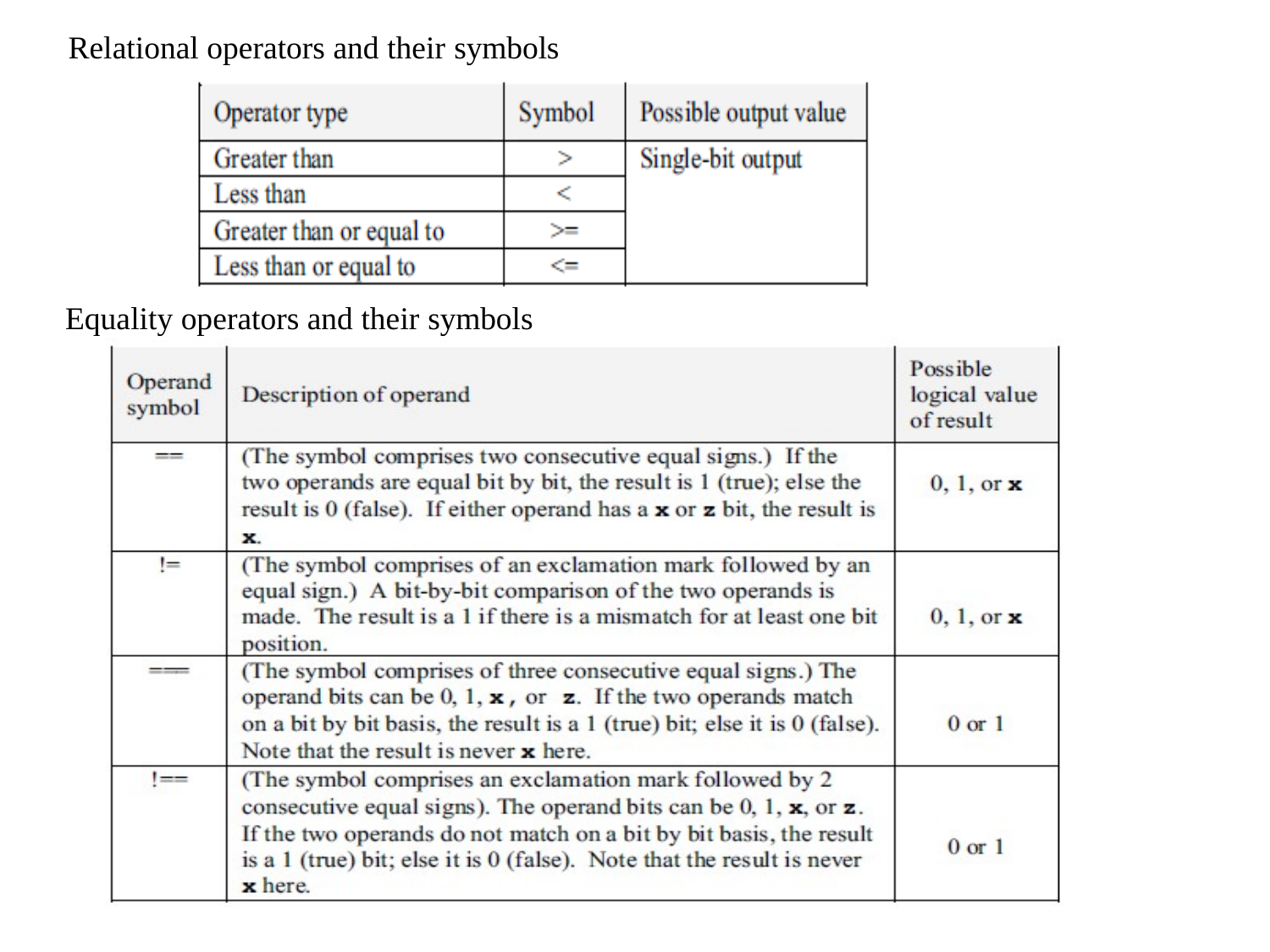

Relational operators and their symbols

Equality operators and their symbols